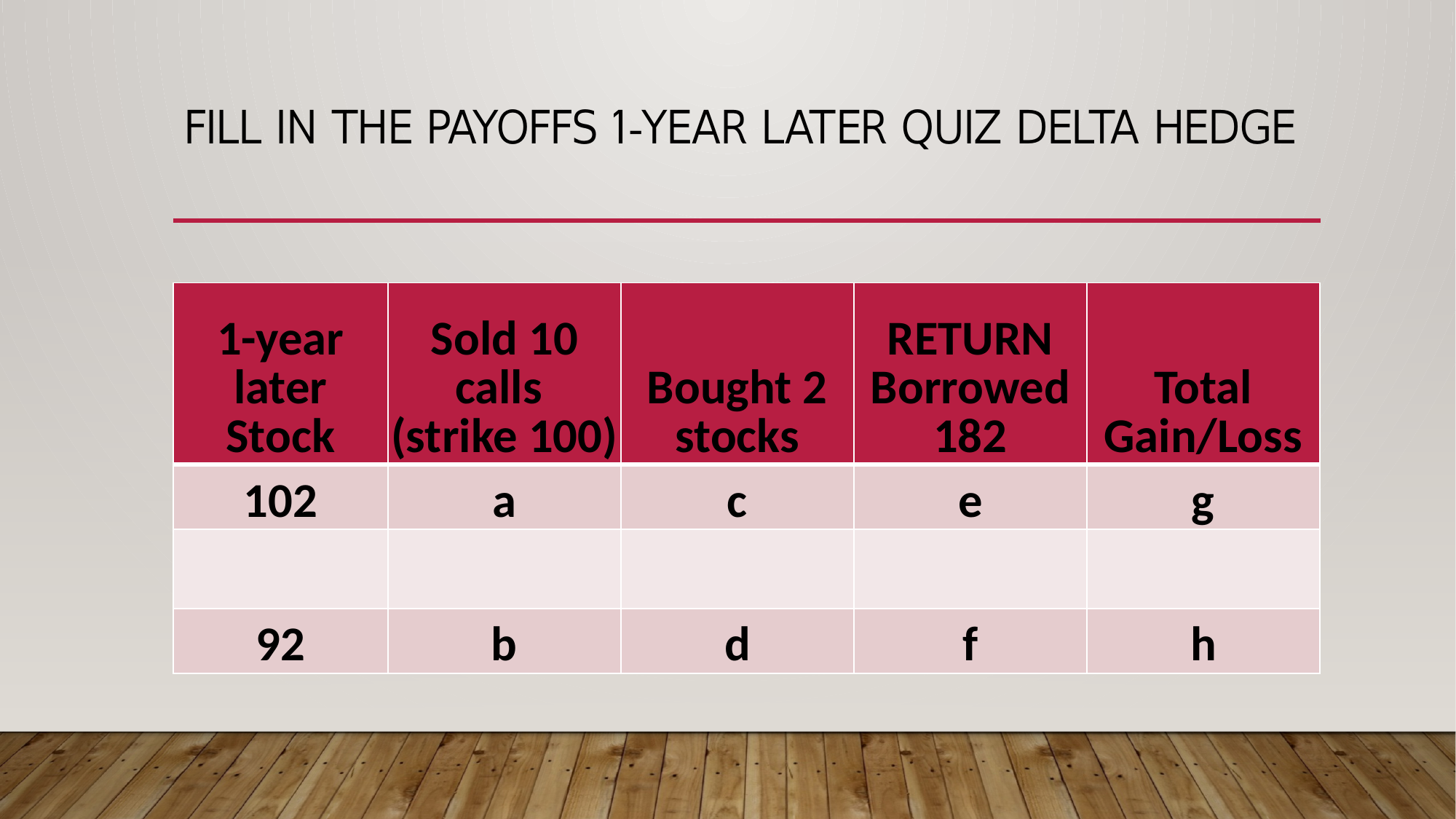

# Fill in the payoffs 1-year later Quiz Delta hedge
| 1-year later Stock | Sold 10 calls (strike 100) | Bought 2 stocks | RETURN Borrowed 182 | Total Gain/Loss |
| --- | --- | --- | --- | --- |
| 102 | a | c | e | g |
|  |  |  |  |  |
| 92 | b | d | f | h |